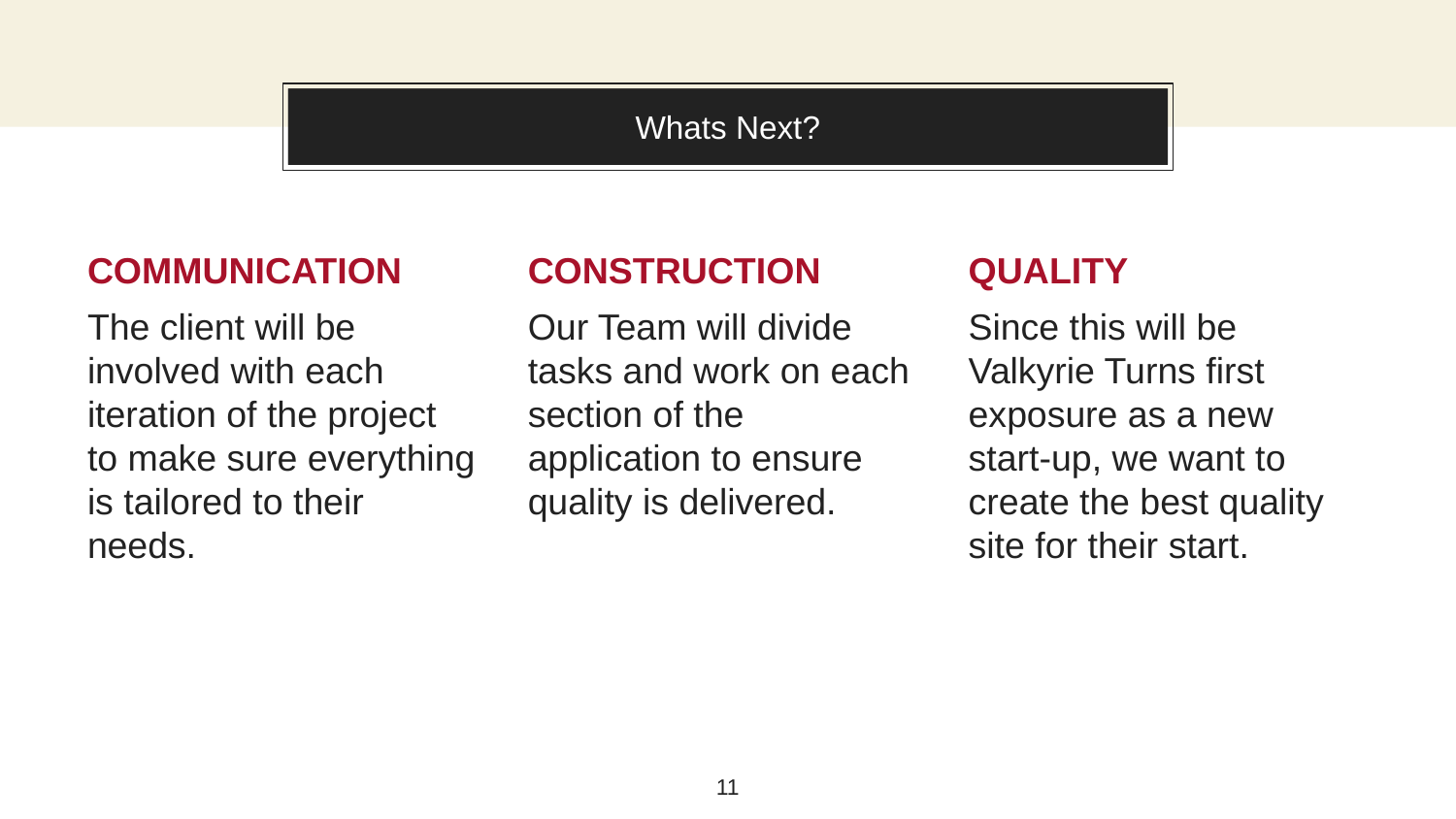

In two or three columns
# Whats Next?
COMMUNICATION
The client will be involved with each iteration of the project to make sure everything is tailored to their needs.
CONSTRUCTION
Our Team will divide tasks and work on each section of the application to ensure quality is delivered.
QUALITY
Since this will be Valkyrie Turns first exposure as a new start-up, we want to create the best quality site for their start.
11